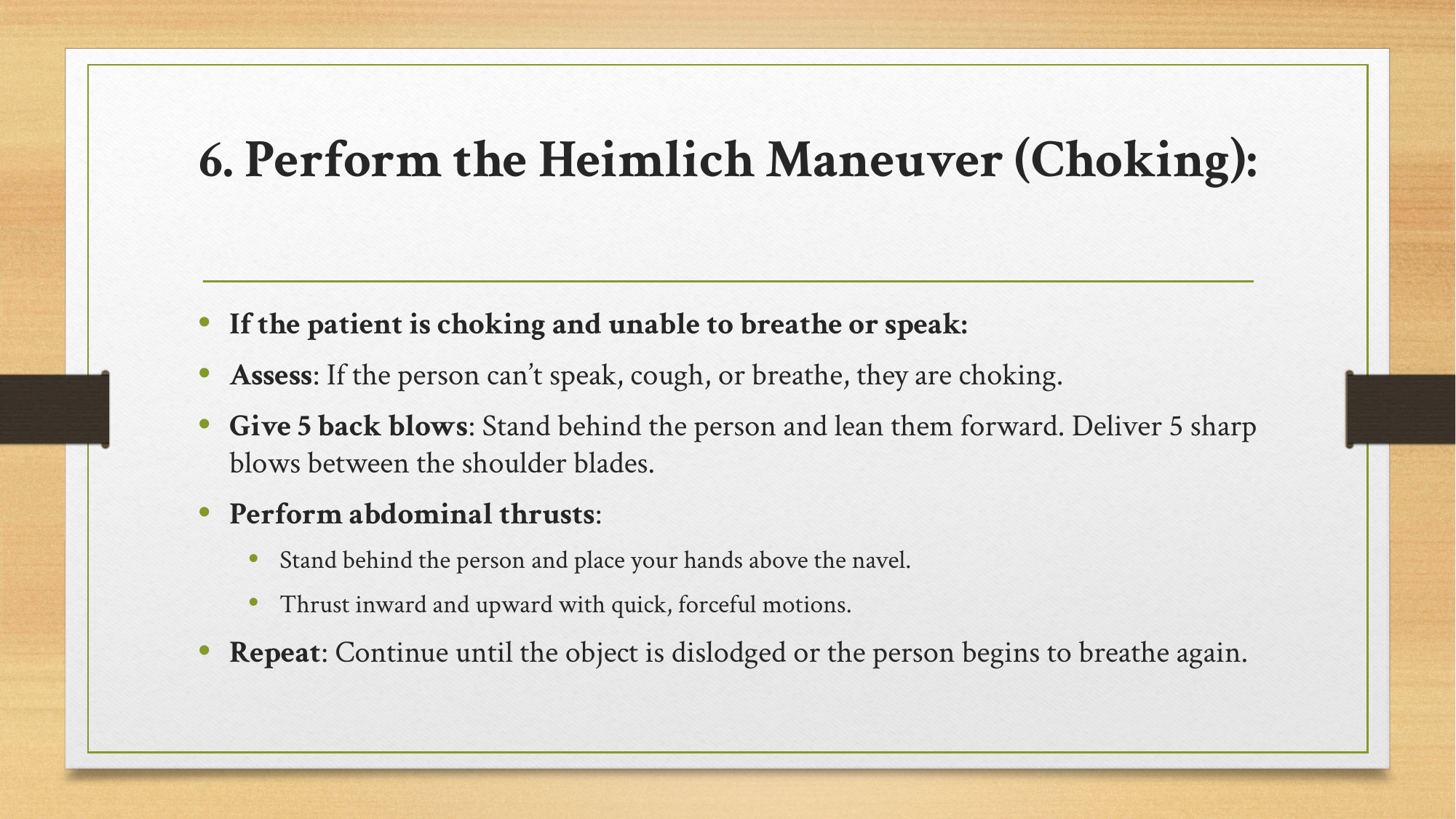

# 6. Perform the Heimlich Maneuver (Choking):
If the patient is choking and unable to breathe or speak:
Assess: If the person can’t speak, cough, or breathe, they are choking.
Give 5 back blows: Stand behind the person and lean them forward. Deliver 5 sharp blows between the shoulder blades.
Perform abdominal thrusts:
Stand behind the person and place your hands above the navel.
Thrust inward and upward with quick, forceful motions.
Repeat: Continue until the object is dislodged or the person begins to breathe again.